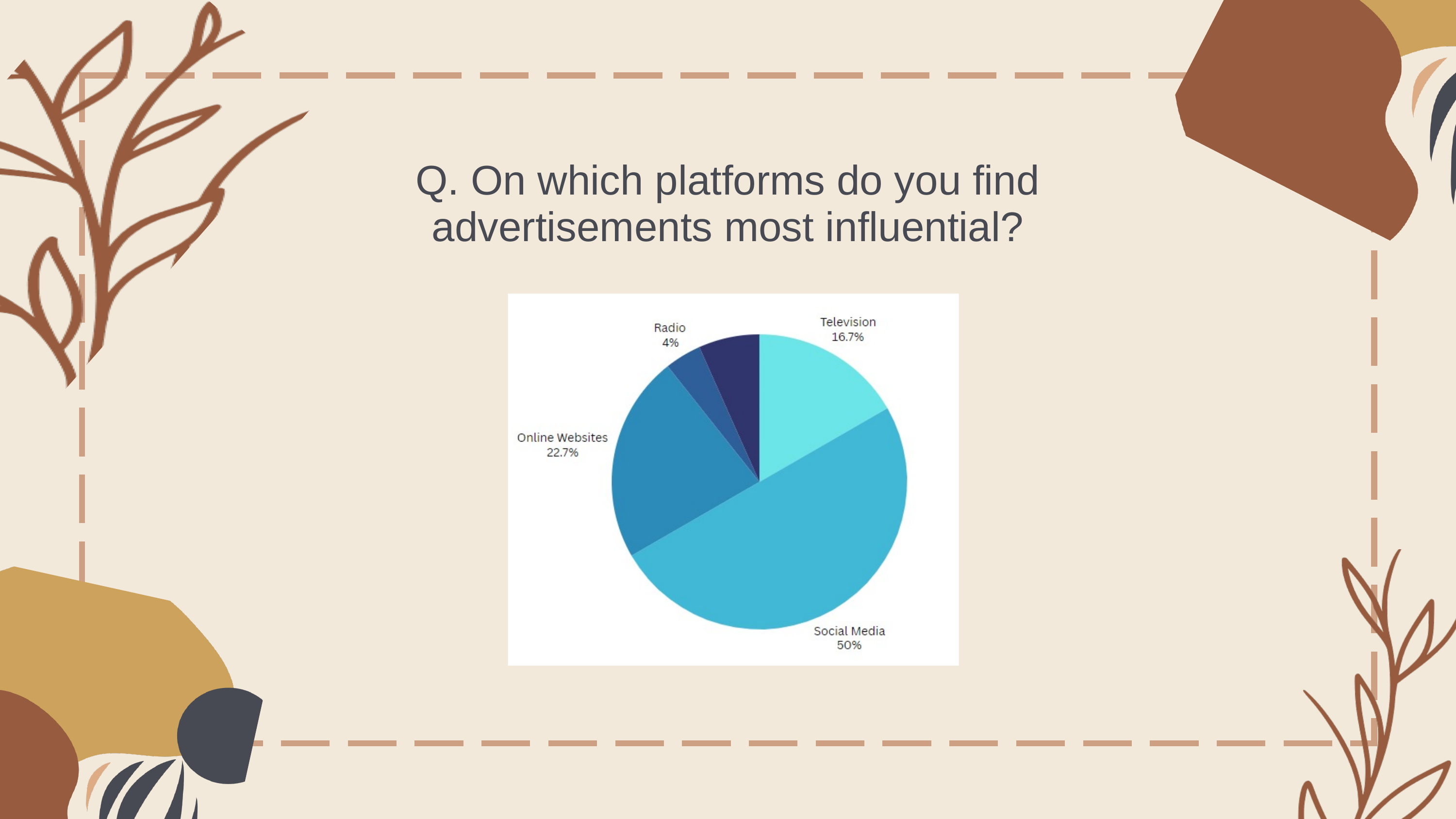

Q. On which platforms do you find advertisements most influential?